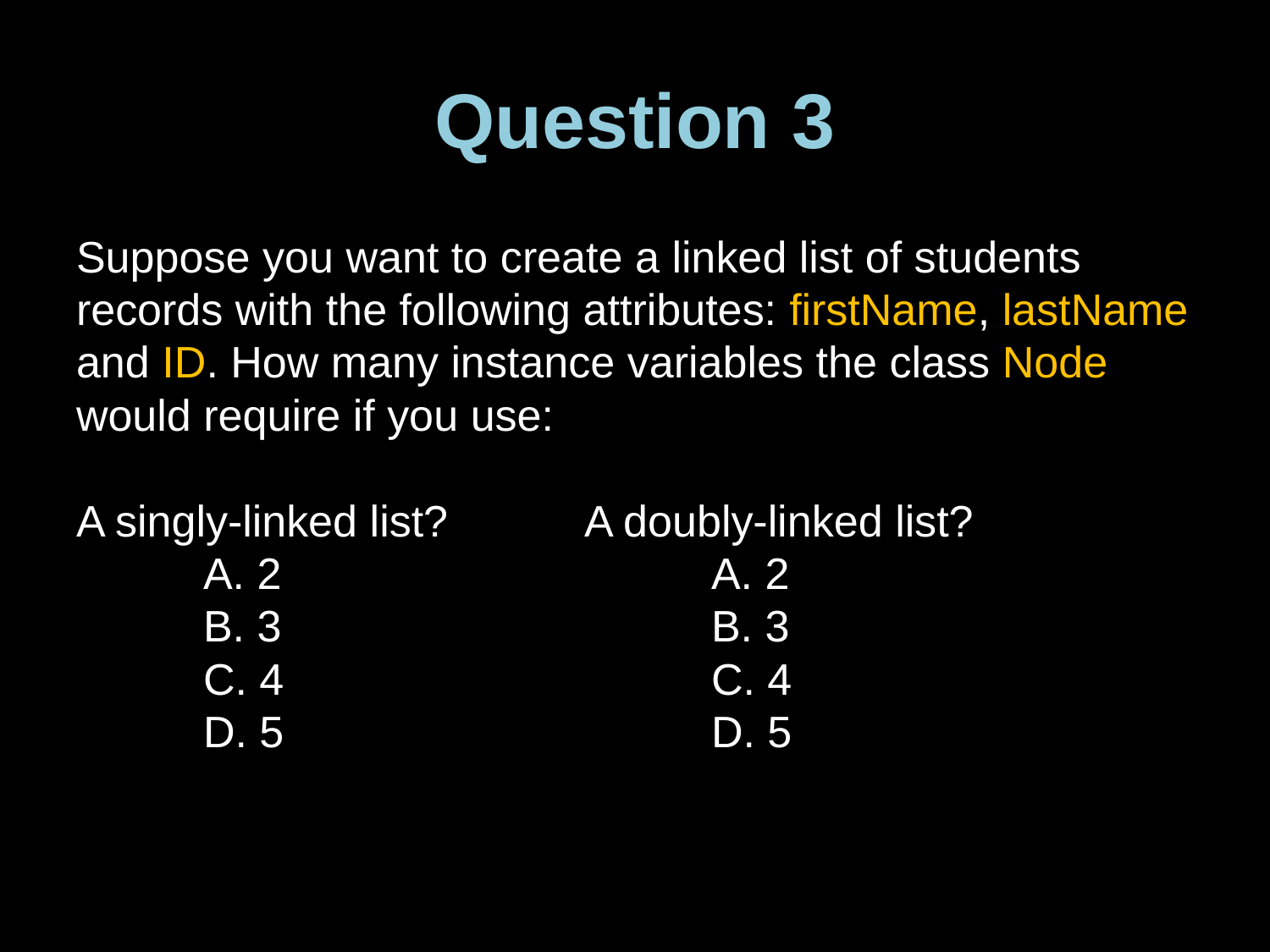

# Question 3
Suppose you want to create a linked list of students records with the following attributes: firstName, lastName and ID. How many instance variables the class Node would require if you use:

A singly-linked list? 	A doubly-linked list?
	A. 2				A. 2
	B. 3				B. 3
	C. 4				C. 4
	D. 5				D. 5